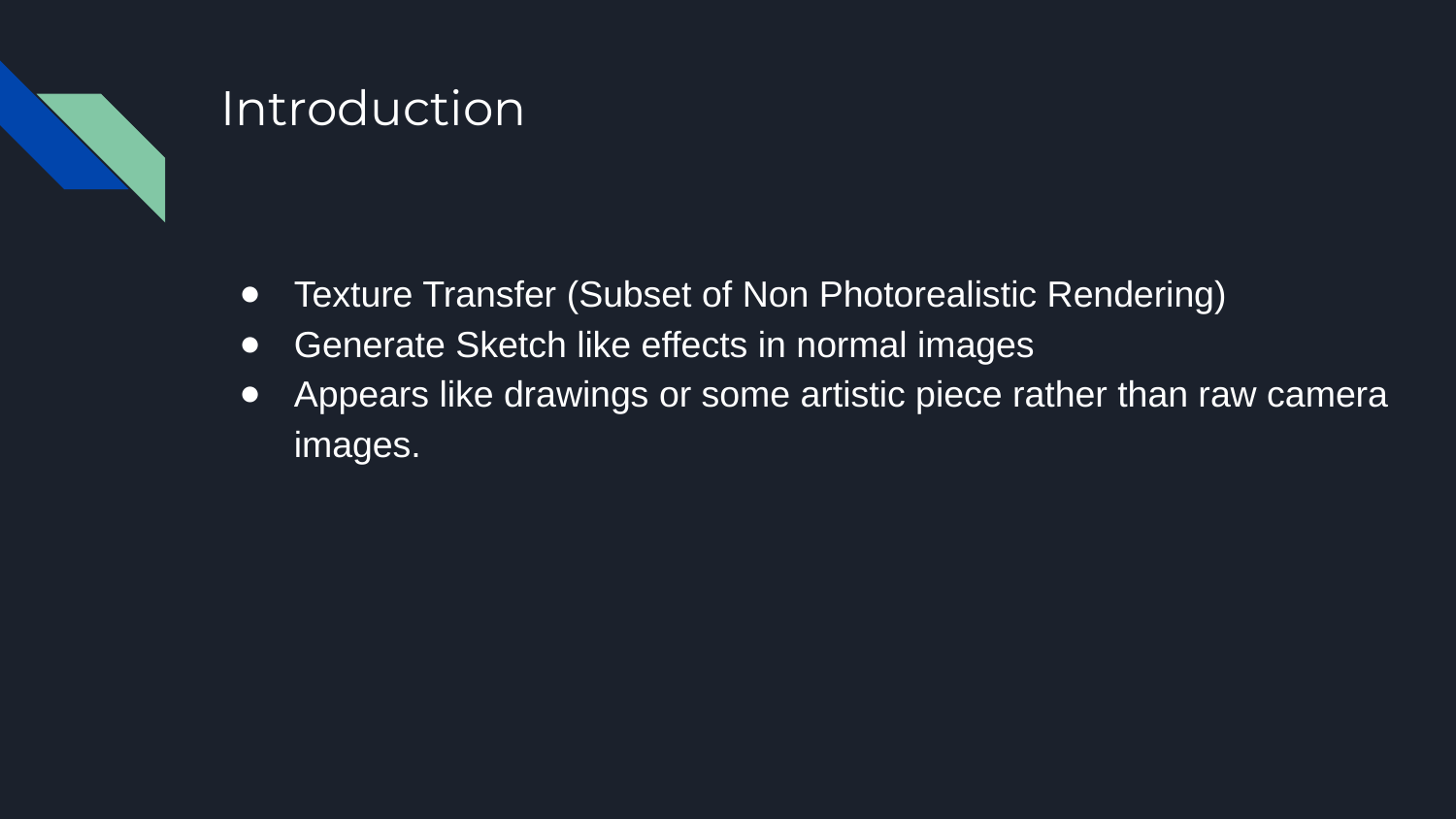

# Introduction
Texture Transfer (Subset of Non Photorealistic Rendering)
Generate Sketch like effects in normal images
Appears like drawings or some artistic piece rather than raw camera images.